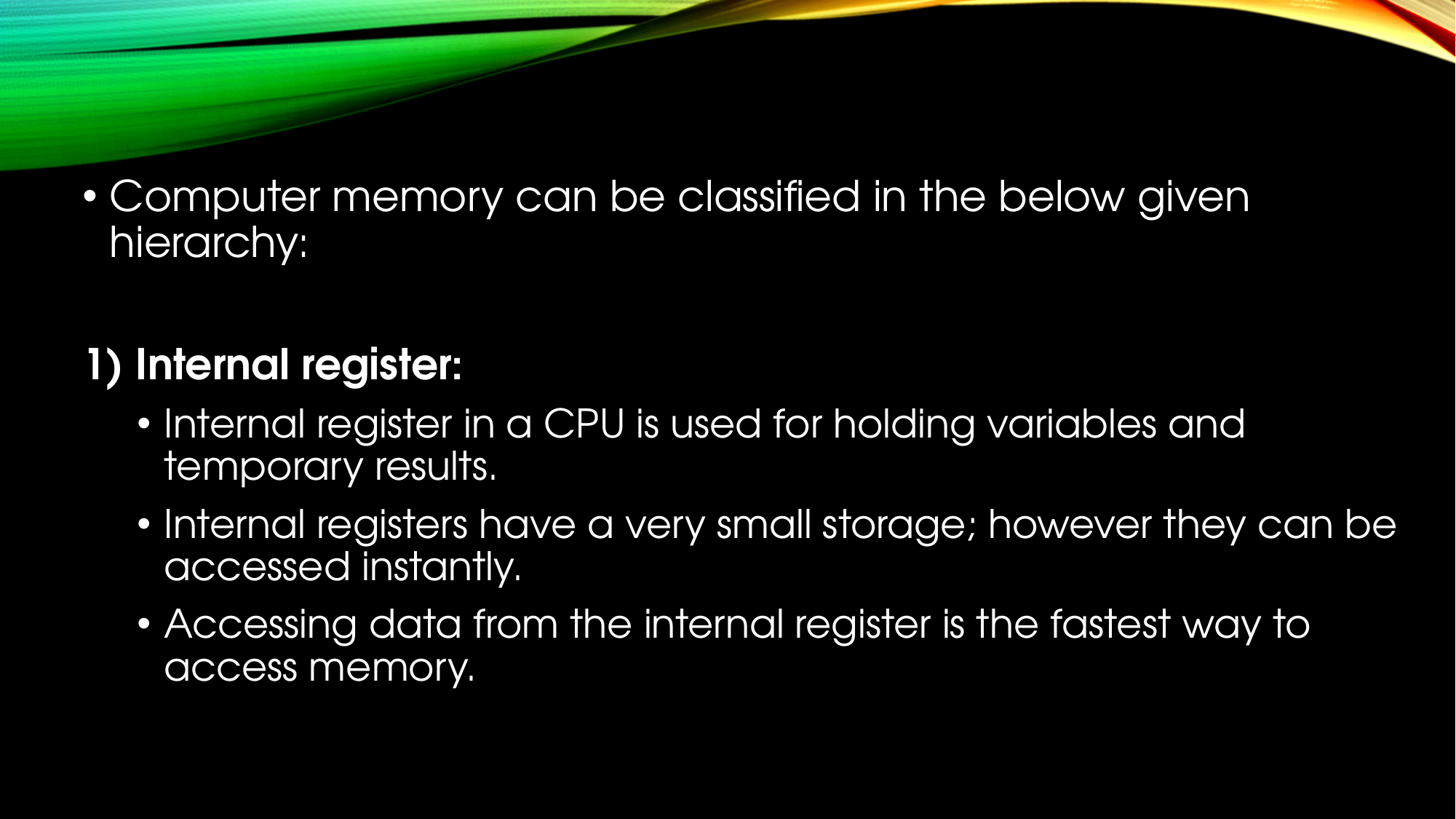

Computer memory can be classified in the below given hierarchy:

1) Internal register:
Internal register in a CPU is used for holding variables and temporary results.
Internal registers have a very small storage; however they can be accessed instantly.
Accessing data from the internal register is the fastest way to access memory.